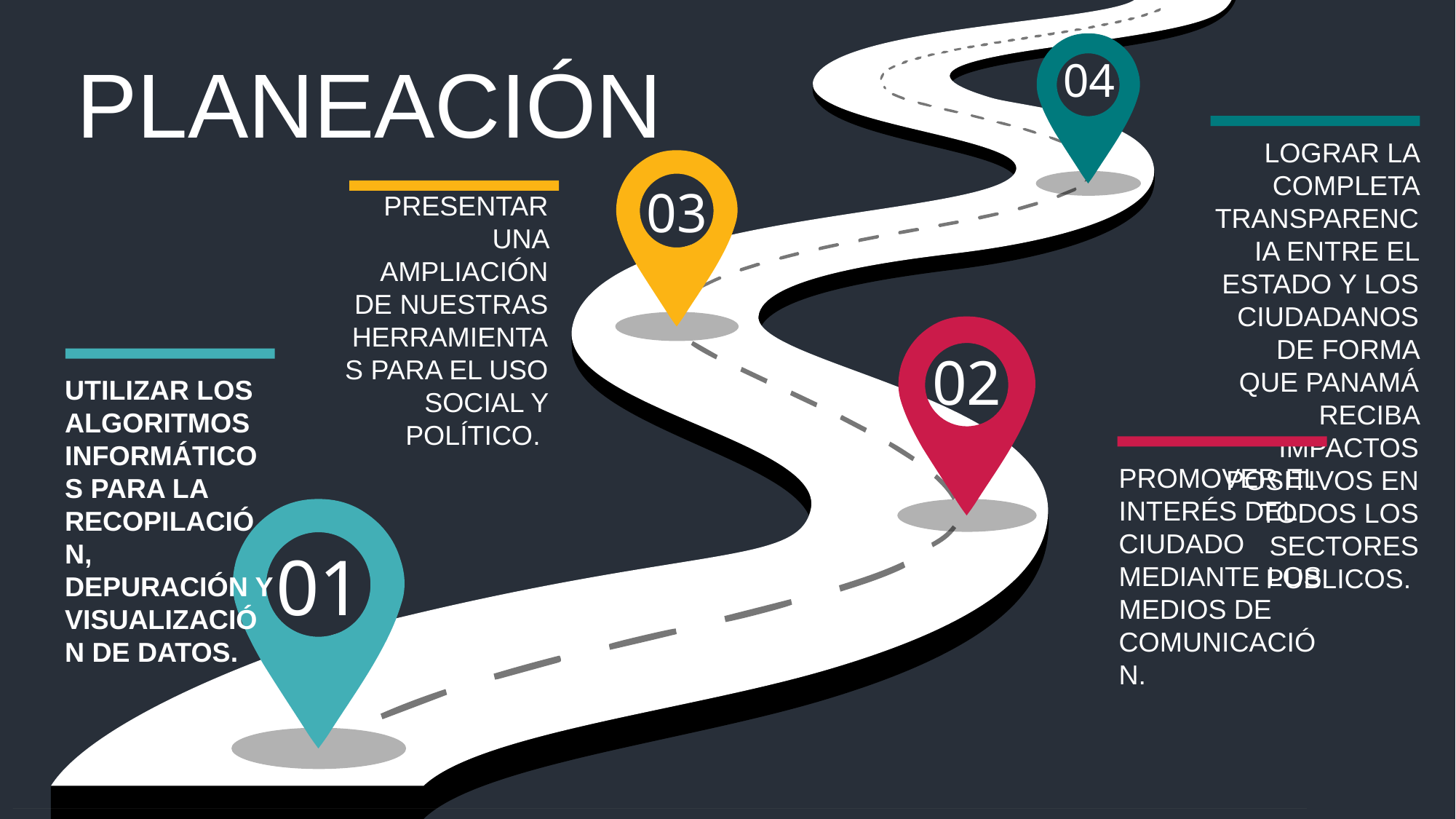

PLANEACIÓN
04

LOGRAR LA COMPLETA TRANSPARENCIA ENTRE EL ESTADO Y LOS CIUDADANOS DE FORMA QUE PANAMÁ RECIBA IMPACTOS POSITIVOS EN TODOS LOS SECTORES PUBLICOS.

03

PRESENTAR UNA AMPLIACIÓN DE NUESTRAS HERRAMIENTAS PARA EL USO SOCIAL Y POLÍTICO.

02

UTILIZAR LOS ALGORITMOS INFORMÁTICOS PARA LA RECOPILACIÓN, DEPURACIÓN Y VISUALIZACIÓN DE DATOS.

PROMOVER EL INTERÉS DEL CIUDADO MEDIANTE LOS MEDIOS DE COMUNICACIÓN.

01